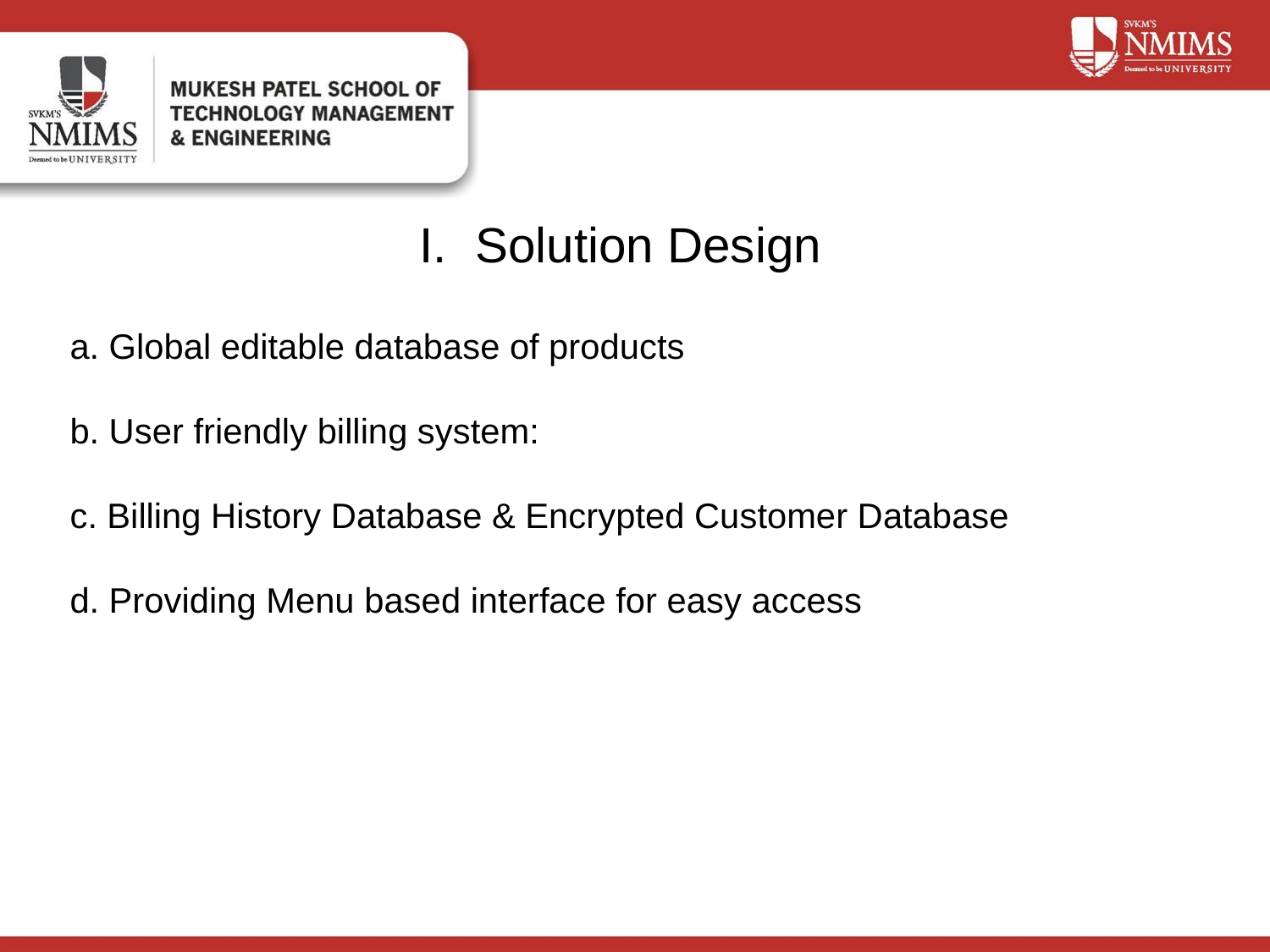

# Solution Design
a. Global editable database of products

b. User friendly billing system:

c. Billing History Database & Encrypted Customer Database

d. Providing Menu based interface for easy access